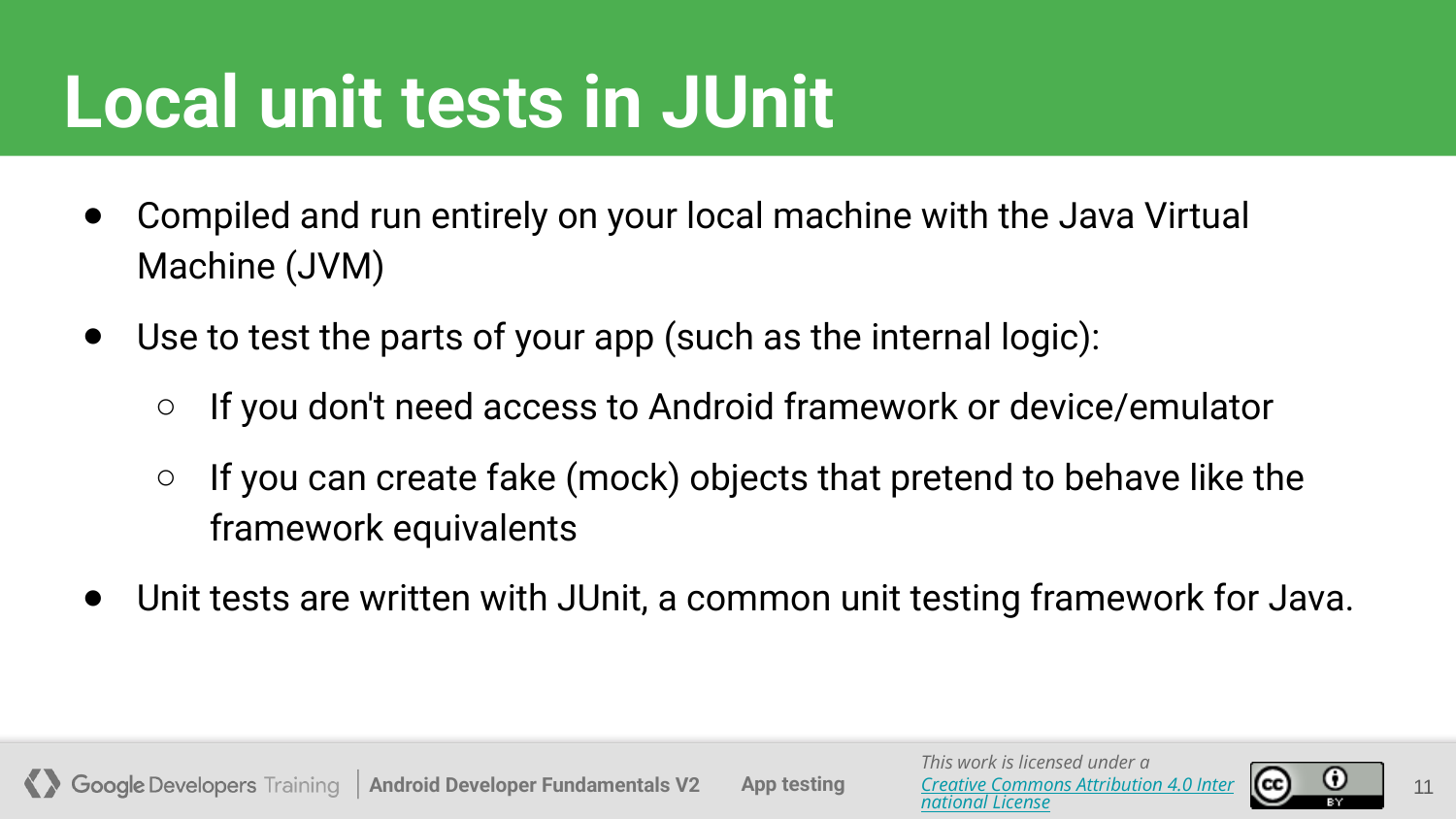

Local unit tests in JUnit
Compiled and run entirely on your local machine with the Java Virtual Machine (JVM)
Use to test the parts of your app (such as the internal logic):
If you don't need access to Android framework or device/emulator
If you can create fake (mock) objects that pretend to behave like the framework equivalents
Unit tests are written with JUnit, a common unit testing framework for Java.

11